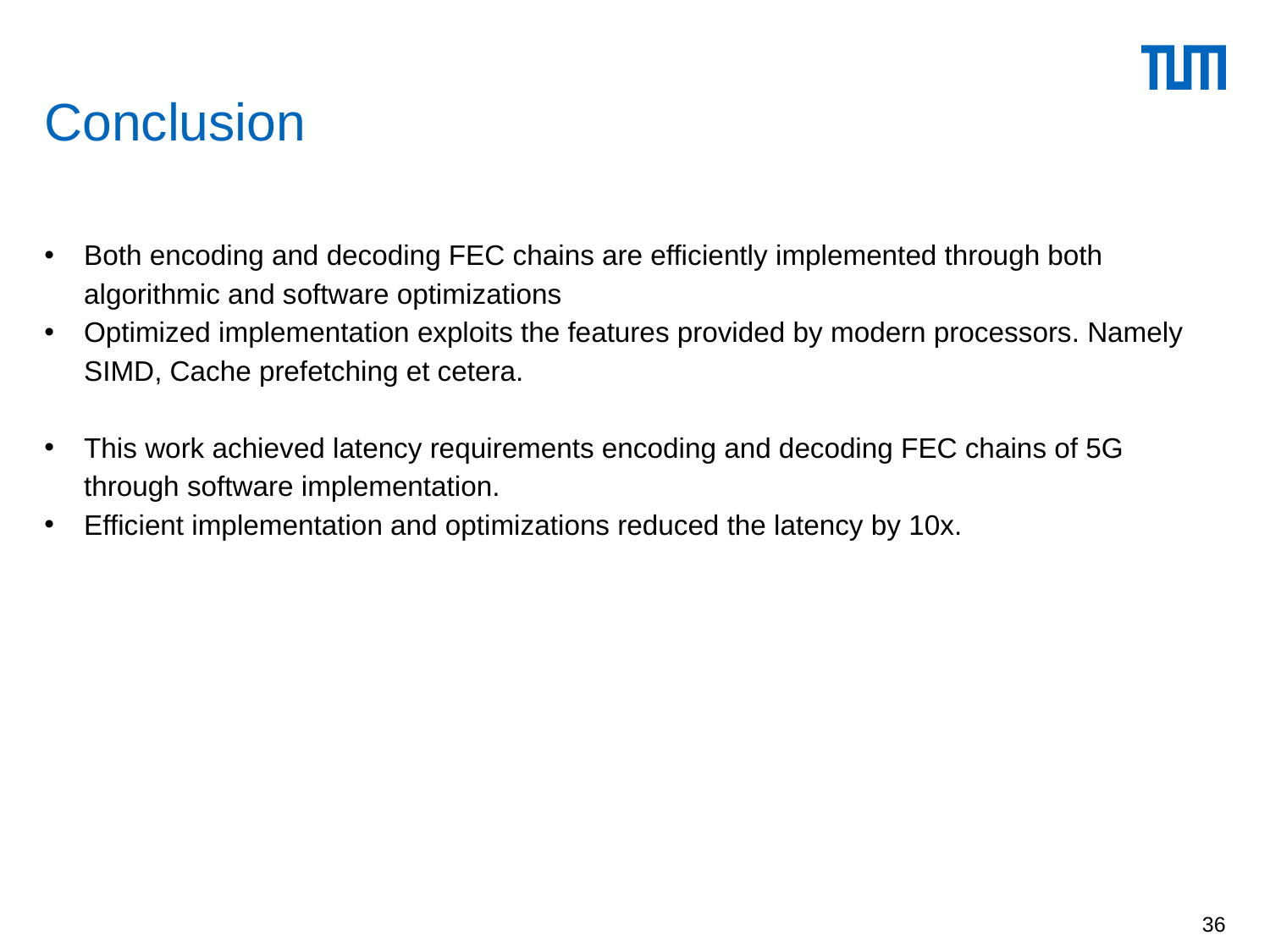

# Conclusion

Both encoding and decoding FEC chains are efficiently implemented through both algorithmic and software optimizations
Optimized implementation exploits the features provided by modern processors. Namely SIMD, Cache prefetching et cetera.

This work achieved latency requirements encoding and decoding FEC chains of 5G through software implementation.
Efficient implementation and optimizations reduced the latency by 10x.

36